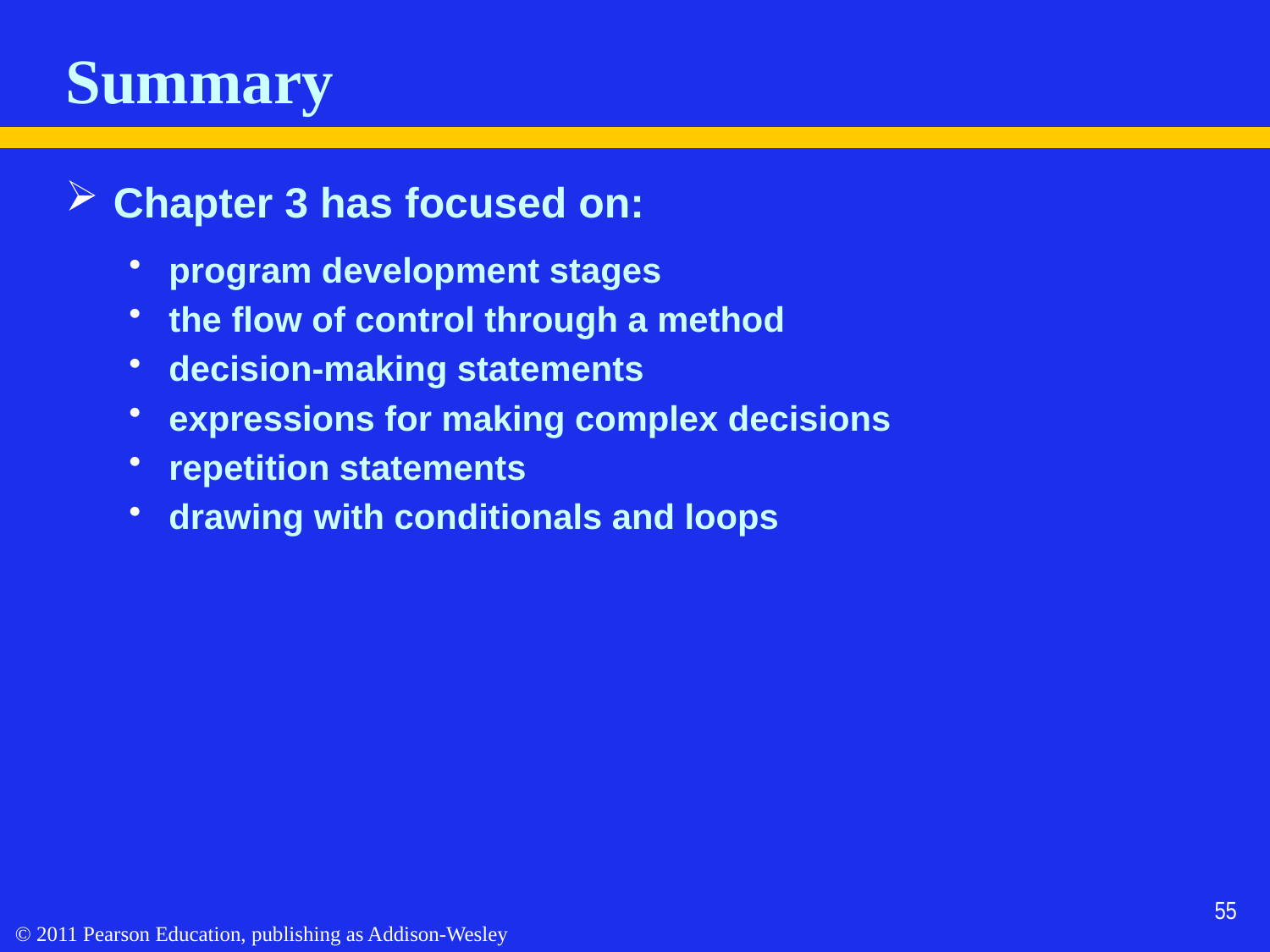

# Summary
Chapter 3 has focused on:
program development stages
the flow of control through a method
decision-making statements
expressions for making complex decisions
repetition statements
drawing with conditionals and loops

55